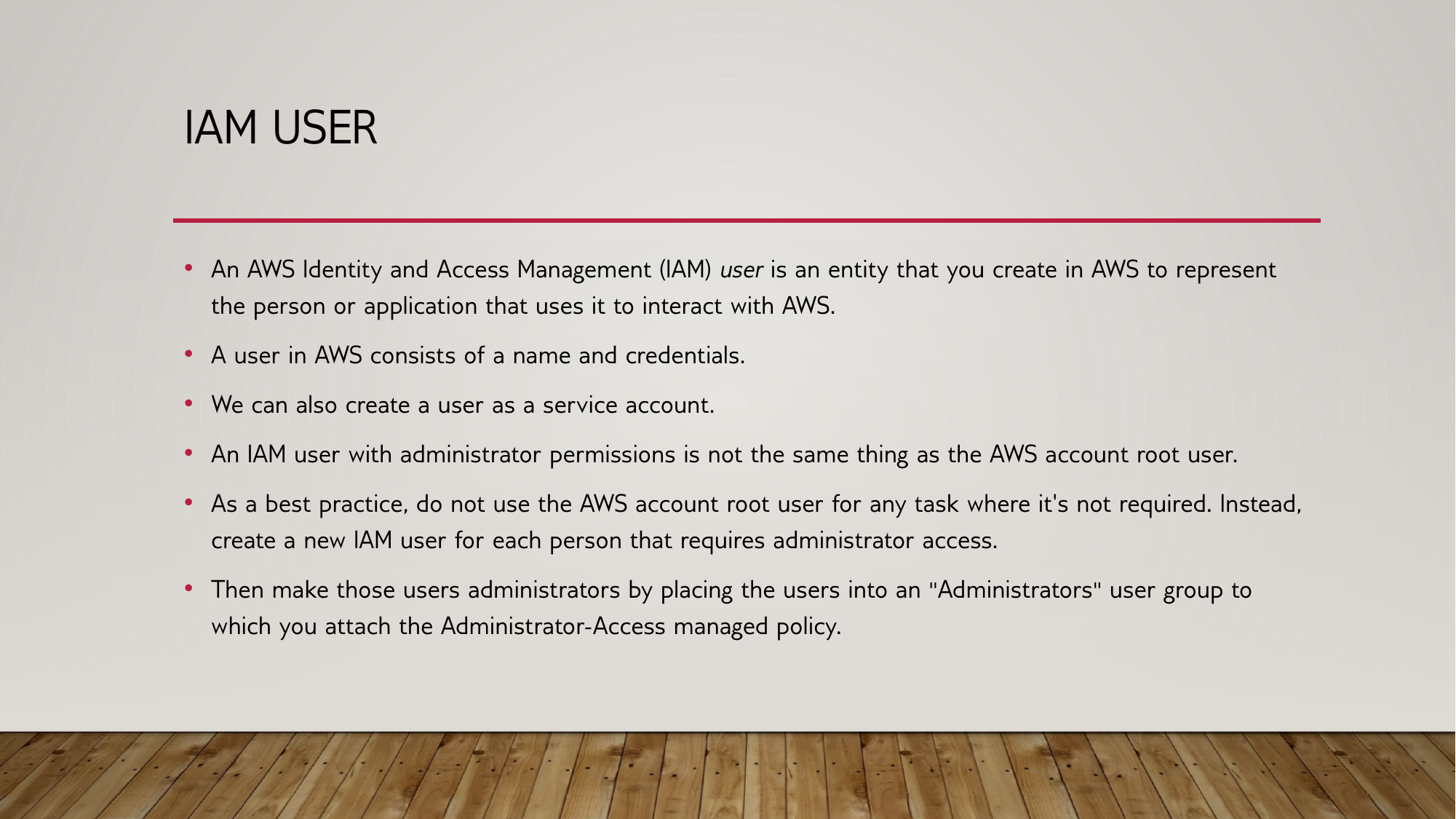

# IAM User
An AWS Identity and Access Management (IAM) user is an entity that you create in AWS to represent the person or application that uses it to interact with AWS.
A user in AWS consists of a name and credentials.
We can also create a user as a service account.
An IAM user with administrator permissions is not the same thing as the AWS account root user.
As a best practice, do not use the AWS account root user for any task where it's not required. Instead, create a new IAM user for each person that requires administrator access.
Then make those users administrators by placing the users into an "Administrators" user group to which you attach the Administrator-Access managed policy.